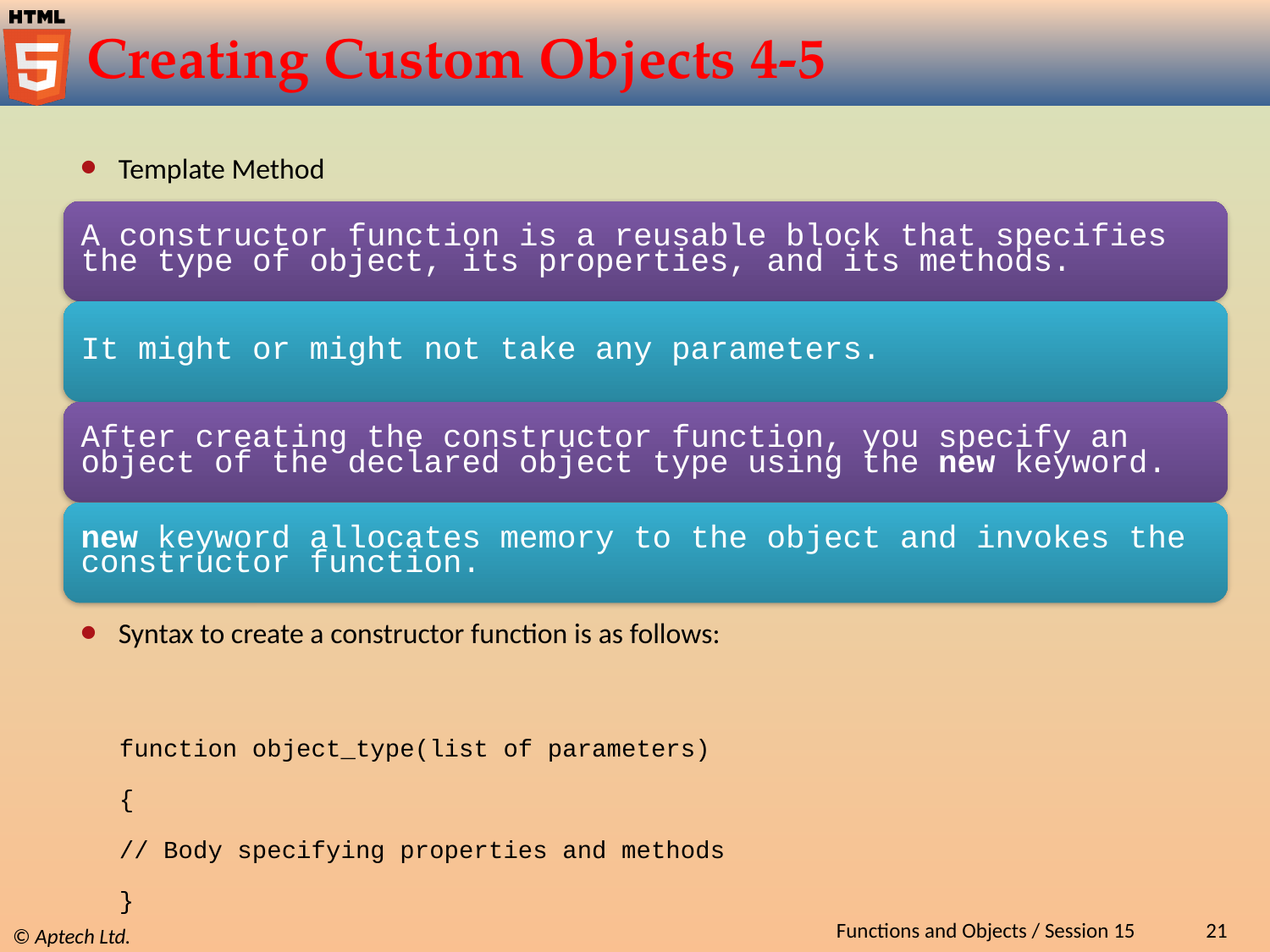

# Creating Custom Objects 4-5
Template Method
A constructor function is a reusable block that specifies the type of object, its properties, and its methods.
It might or might not take any parameters.
After creating the constructor function, you specify an object of the declared object type using the new keyword.
new keyword allocates memory to the object and invokes the constructor function.
Syntax to create a constructor function is as follows:

function object_type(list of parameters)
{
// Body specifying properties and methods
}
Functions and Objects / Session 15
21